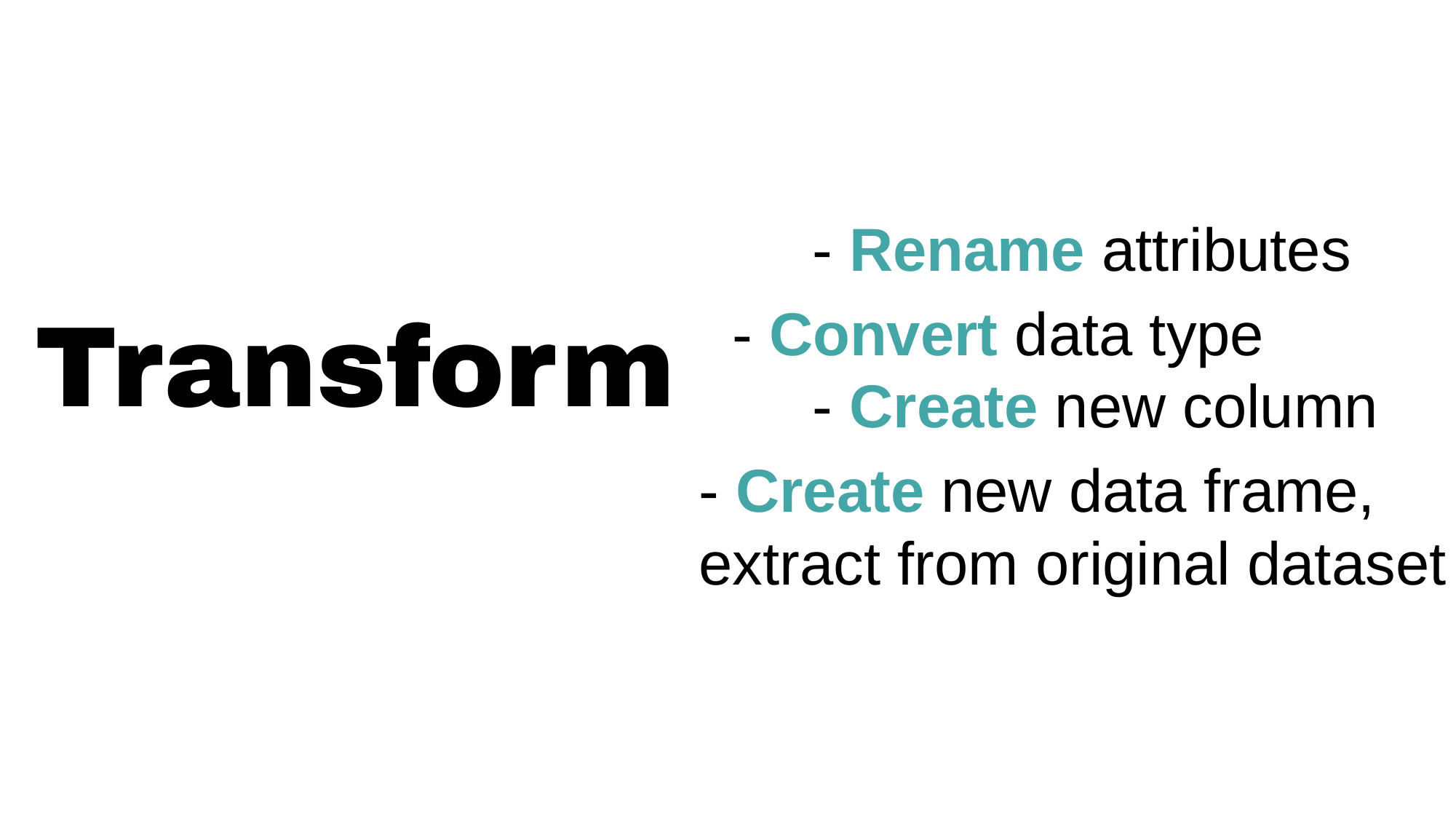

- Rename attributes
Transform
- Convert data type
- Create new column
- Create new data frame,
extract from original dataset